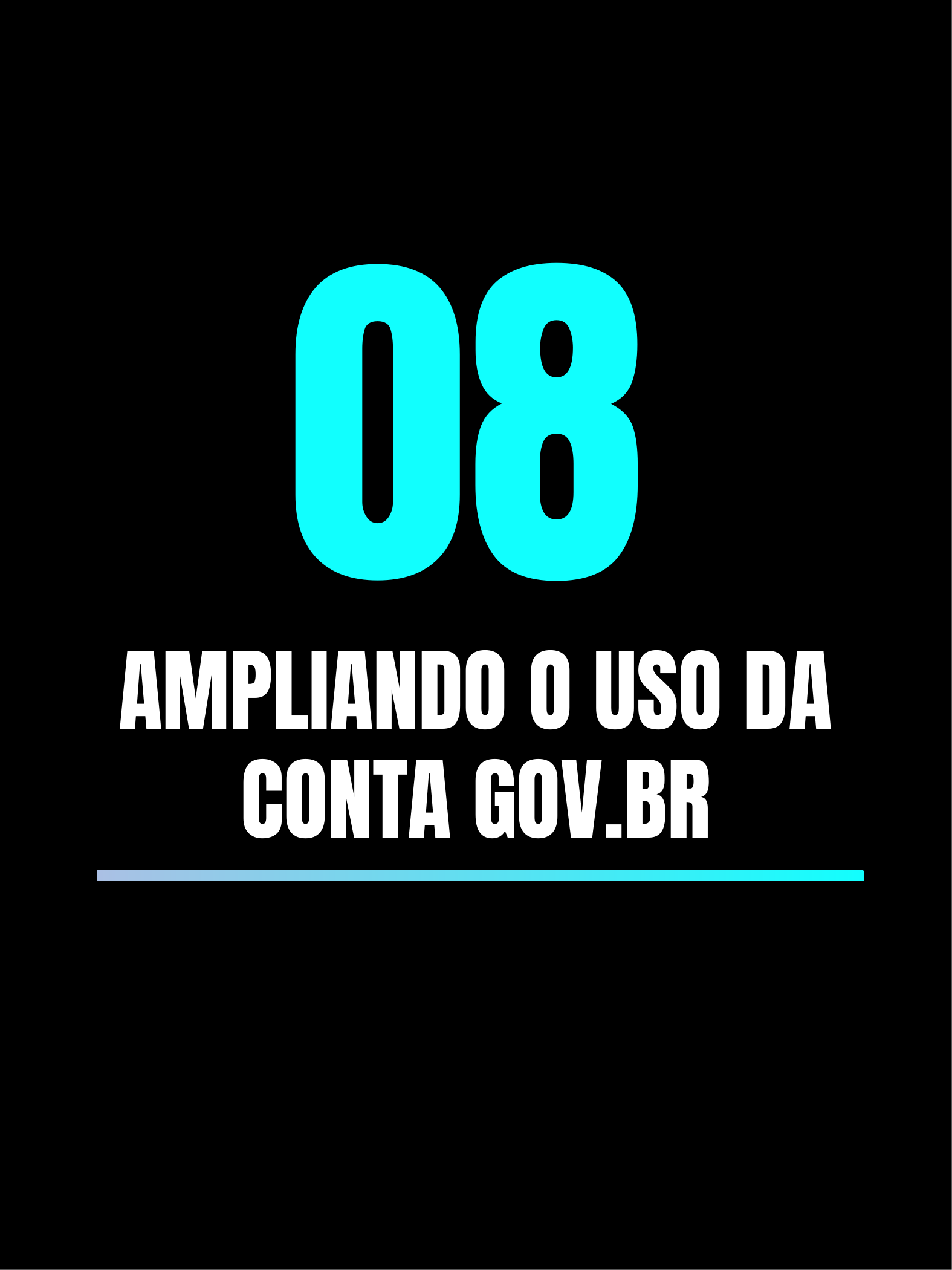

08
Ampliando o Uso da Conta gov.br

O MANUAL DEFINITIVO DA CONTA GOV.BR
18